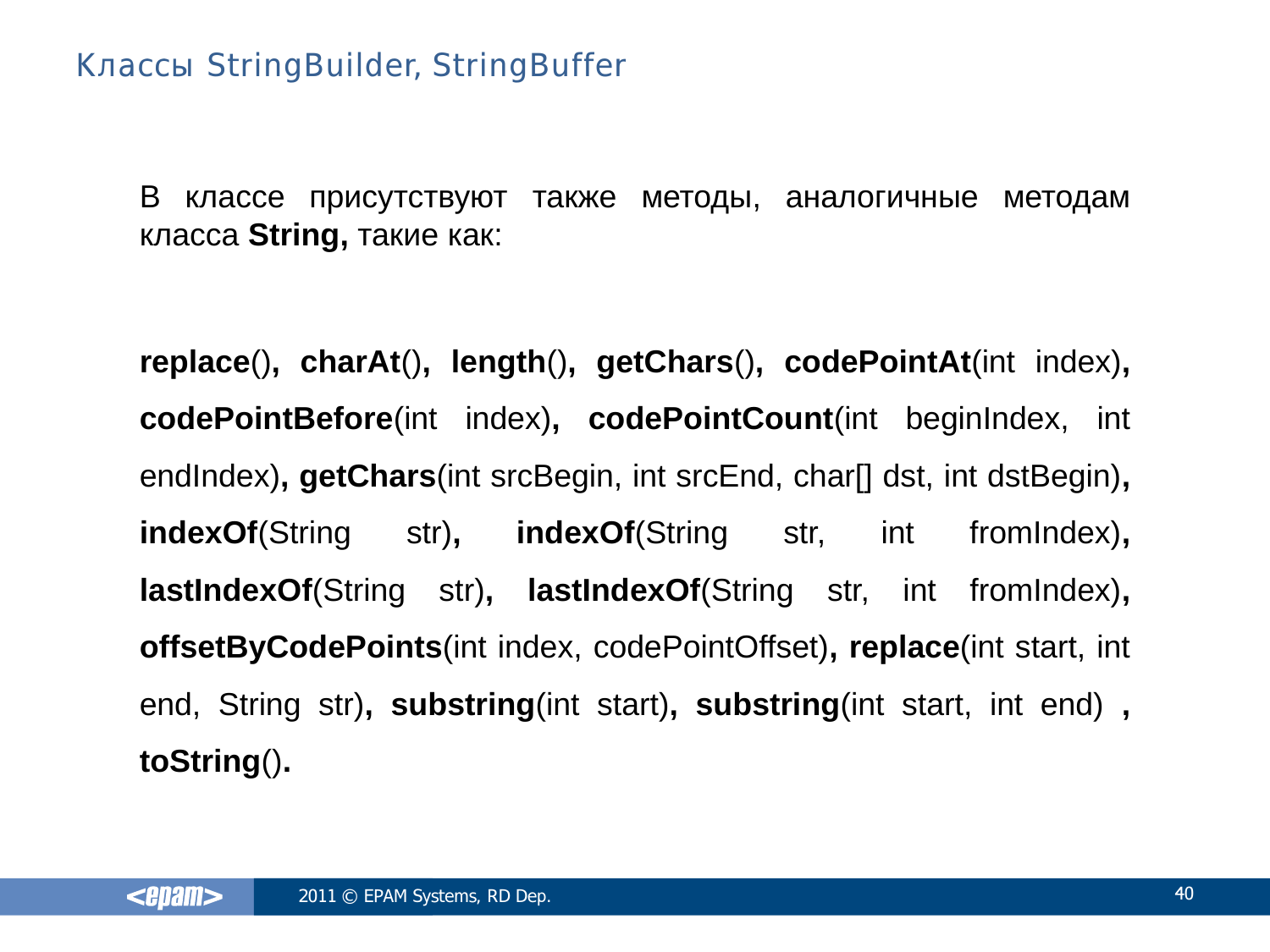

# Классы StringBuilder, StringBuffer
В классе присутствуют также методы, аналогичные методам класса String, такие как:

replace(), charAt(), length(), getChars(), codePointAt(int index), codePointBefore(int index), codePointCount(int beginIndex, int endIndex), getChars(int srcBegin, int srcEnd, char[] dst, int dstBegin), indexOf(String str), indexOf(String str, int fromIndex), lastIndexOf(String str), lastIndexOf(String str, int fromIndex), offsetByCodePoints(int index, codePointOffset), replace(int start, int end, String str), substring(int start), substring(int start, int end) , toString().

40
2011 © EPAM Systems, RD Dep.